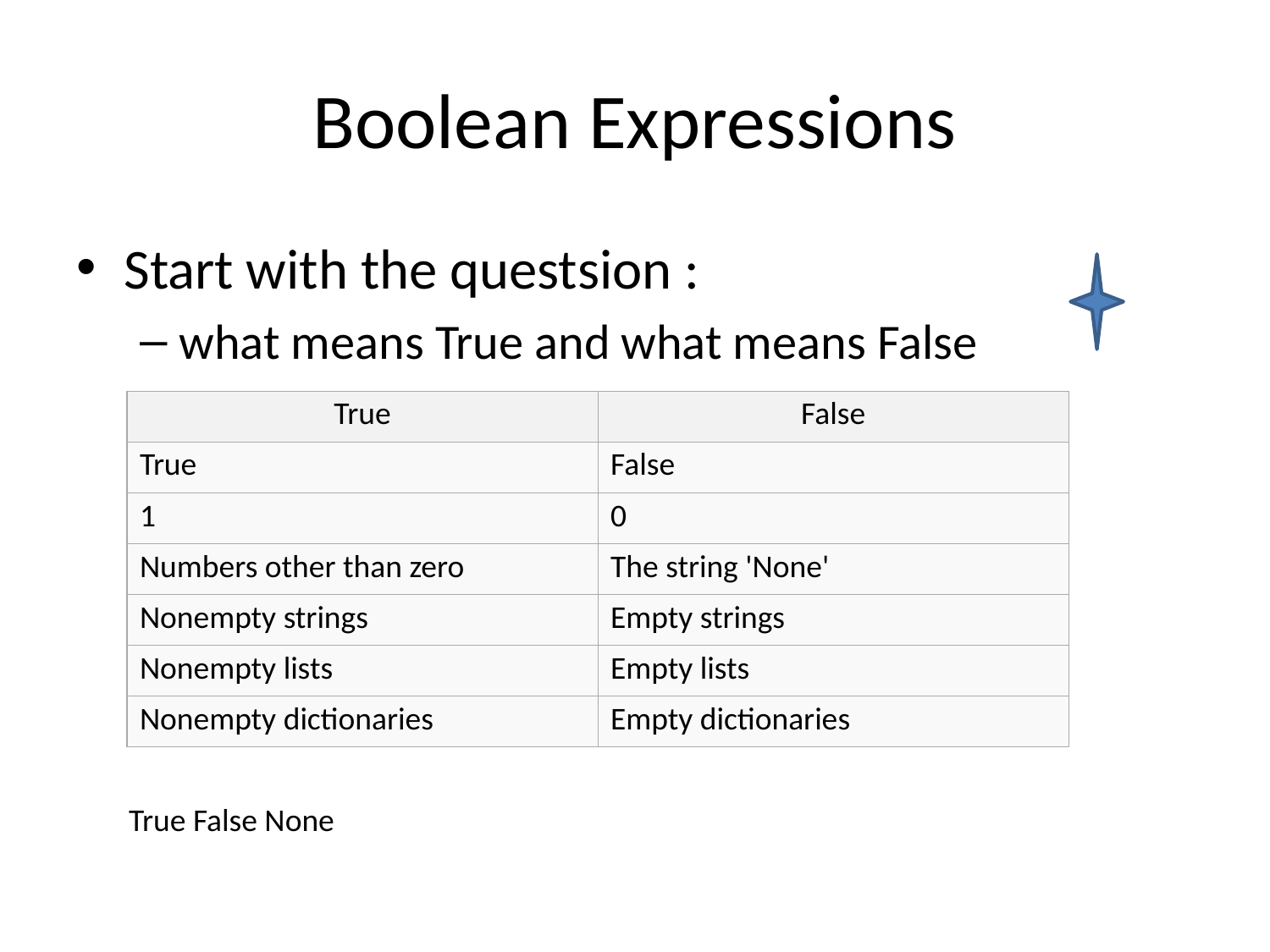

# Boolean Expressions

Start with the questsion :
what means True and what means False

| True | False |
| --- | --- |
| True | False |
| 1 | 0 |
| Numbers other than zero | The string 'None' |
| Nonempty strings | Empty strings |
| Nonempty lists | Empty lists |
| Nonempty dictionaries | Empty dictionaries |
True False None